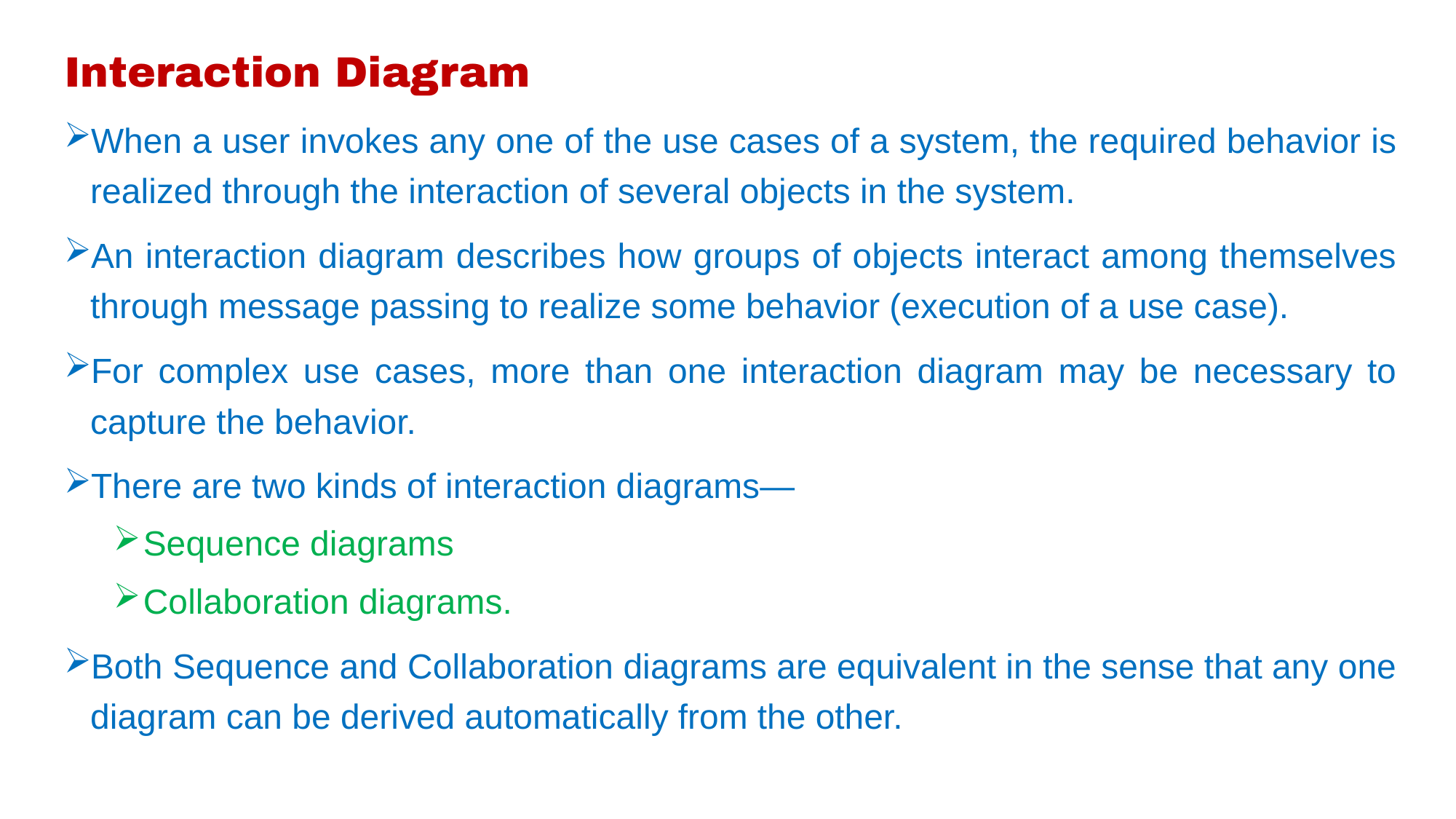

# Interaction Diagram
When a user invokes any one of the use cases of a system, the required behavior is realized through the interaction of several objects in the system.
An interaction diagram describes how groups of objects interact among themselves through message passing to realize some behavior (execution of a use case).
For complex use cases, more than one interaction diagram may be necessary to capture the behavior.
There are two kinds of interaction diagrams—
Sequence diagrams
Collaboration diagrams.
Both Sequence and Collaboration diagrams are equivalent in the sense that any one diagram can be derived automatically from the other.